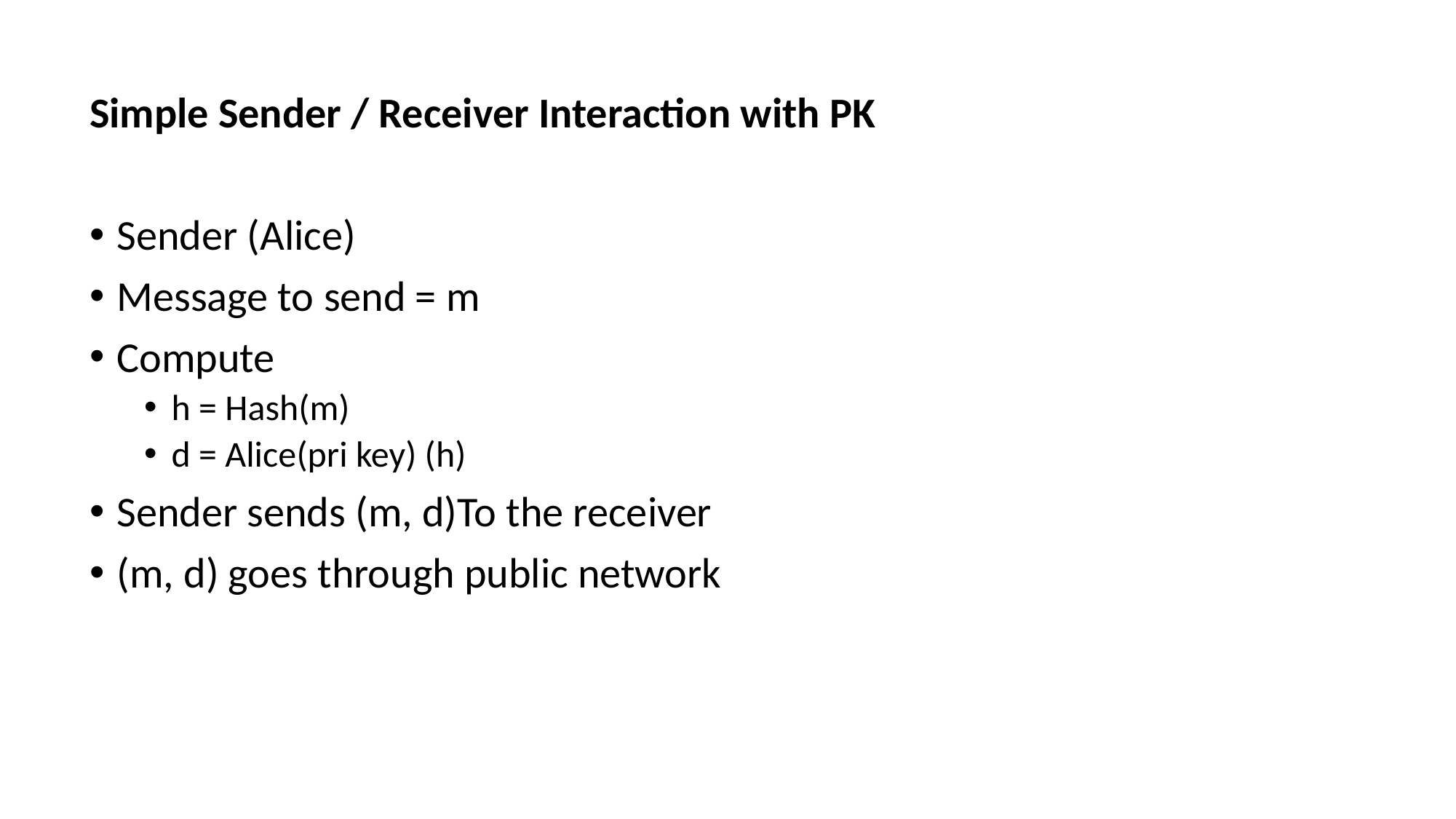

#
Simple Sender / Receiver Interaction with PK

Sender (Alice)
Message to send = m
Compute
h = Hash(m)
d = Alice(pri key) (h)
Sender sends (m, d)To the receiver
(m, d) goes through public network